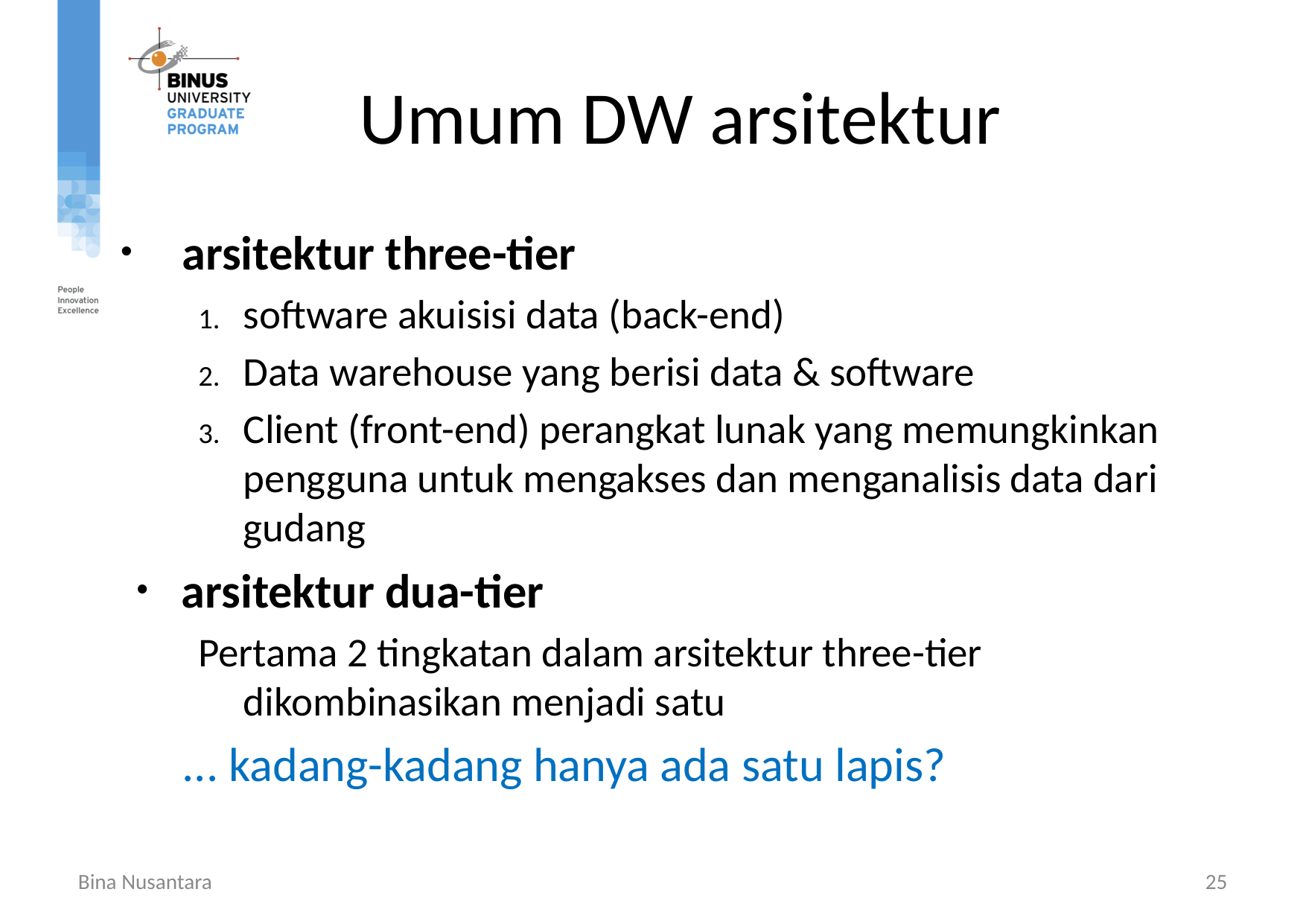

# Umum DW arsitektur
arsitektur three-tier
software akuisisi data (back-end)
Data warehouse yang berisi data & software
Client (front-end) perangkat lunak yang memungkinkan pengguna untuk mengakses dan menganalisis data dari gudang
arsitektur dua-tier
Pertama 2 tingkatan dalam arsitektur three-tier dikombinasikan menjadi satu
	... kadang-kadang hanya ada satu lapis?

Bina Nusantara
25